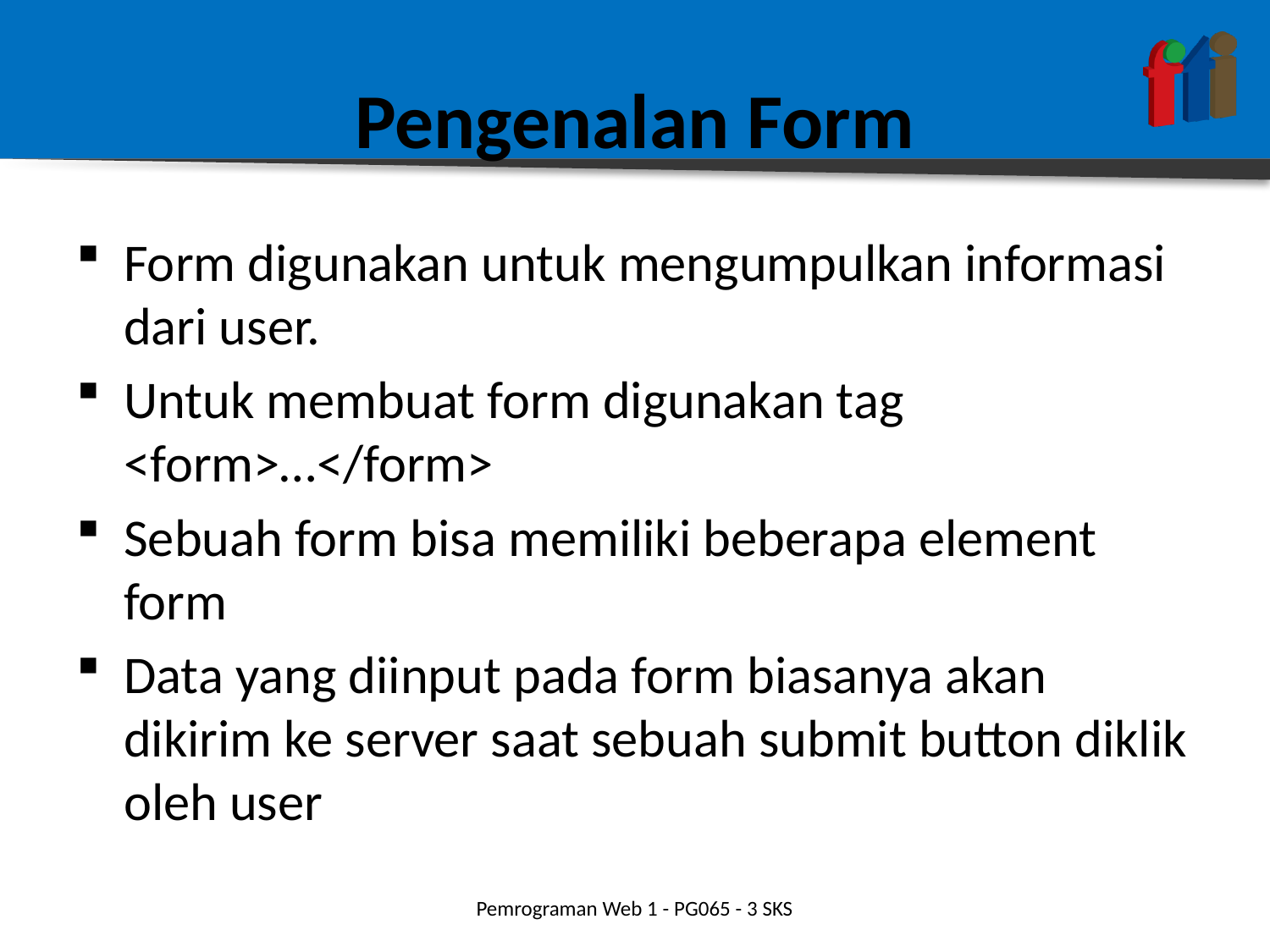

# Pengenalan Form
Form digunakan untuk mengumpulkan informasi dari user.
Untuk membuat form digunakan tag <form>…</form>
Sebuah form bisa memiliki beberapa element form
Data yang diinput pada form biasanya akan dikirim ke server saat sebuah submit button diklik oleh user
Pemrograman Web 1 - PG065 - 3 SKS